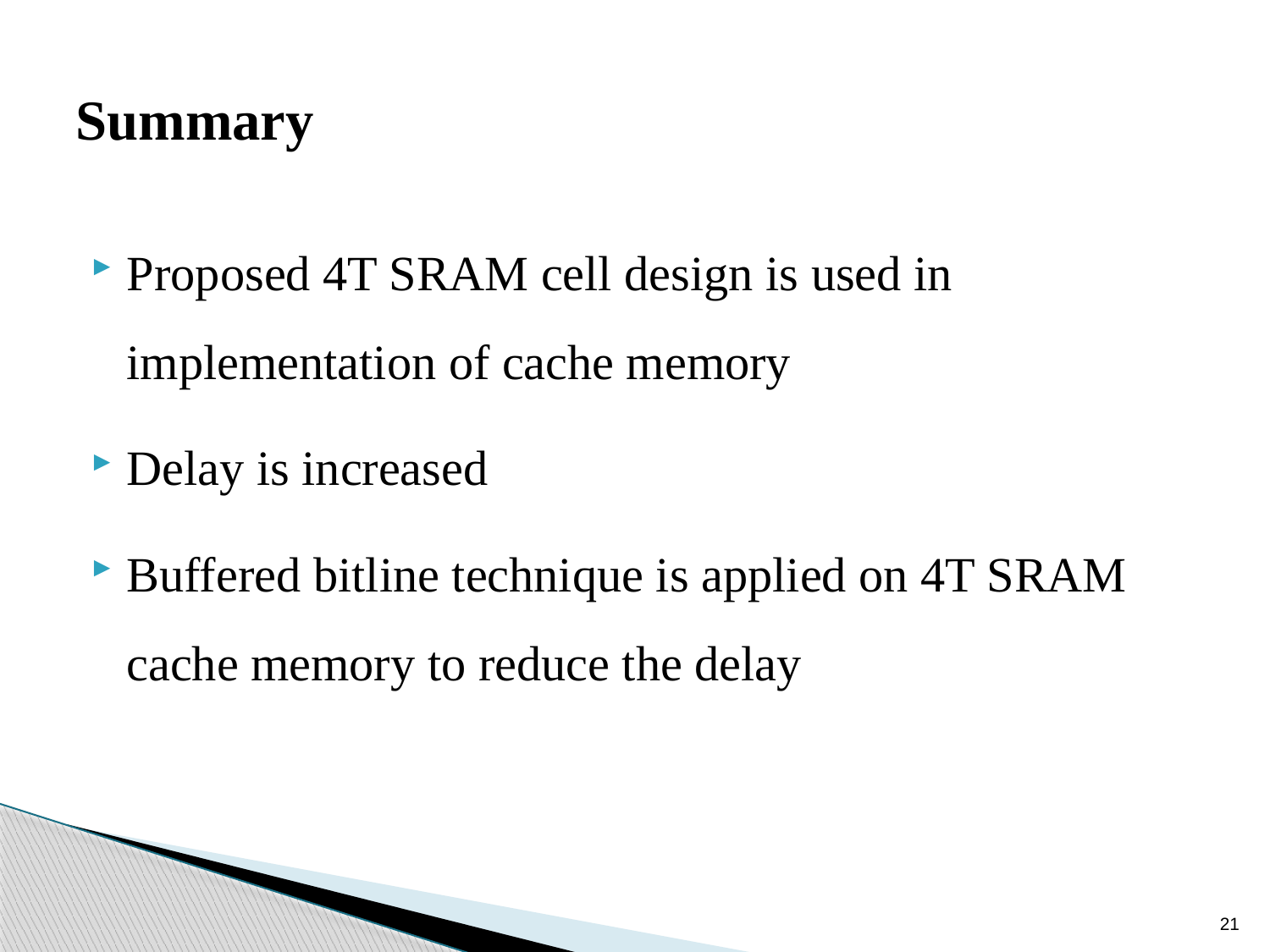

# Summary
Proposed 4T SRAM cell design is used in implementation of cache memory
Delay is increased
Buffered bitline technique is applied on 4T SRAM cache memory to reduce the delay
21